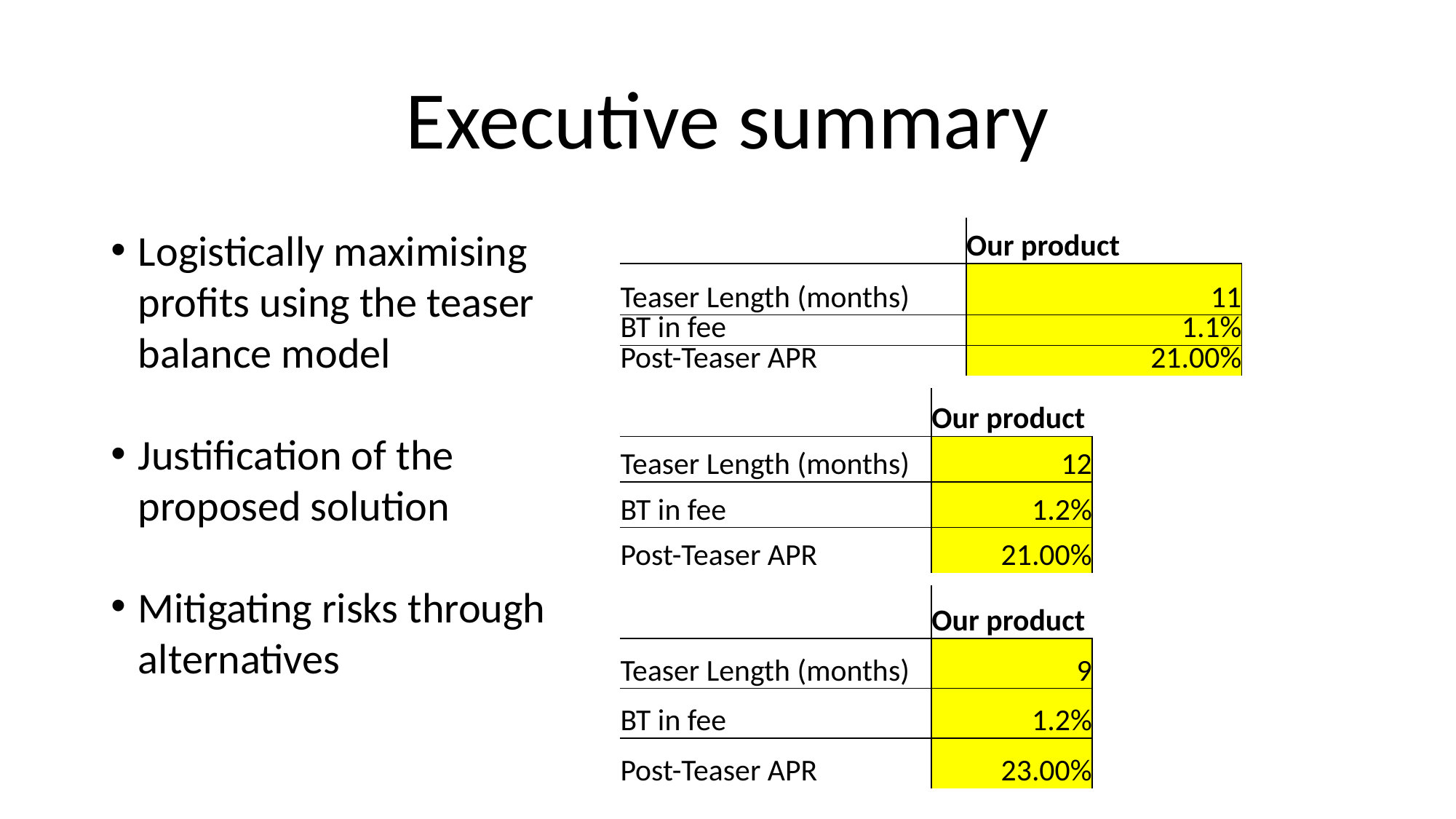

# Executive summary
Logistically maximising profits using the teaser balance model

Justification of the proposed solution

Mitigating risks through alternatives
|  | Our product |
| --- | --- |
| Teaser Length (months) | 11 |
| BT in fee | 1.1% |
| Post-Teaser APR | 21.00% |
|  | Our product |
| --- | --- |
| Teaser Length (months) | 12 |
| BT in fee | 1.2% |
| Post-Teaser APR | 21.00% |
|  | Our product |
| --- | --- |
| Teaser Length (months) | 9 |
| BT in fee | 1.2% |
| Post-Teaser APR | 23.00% |